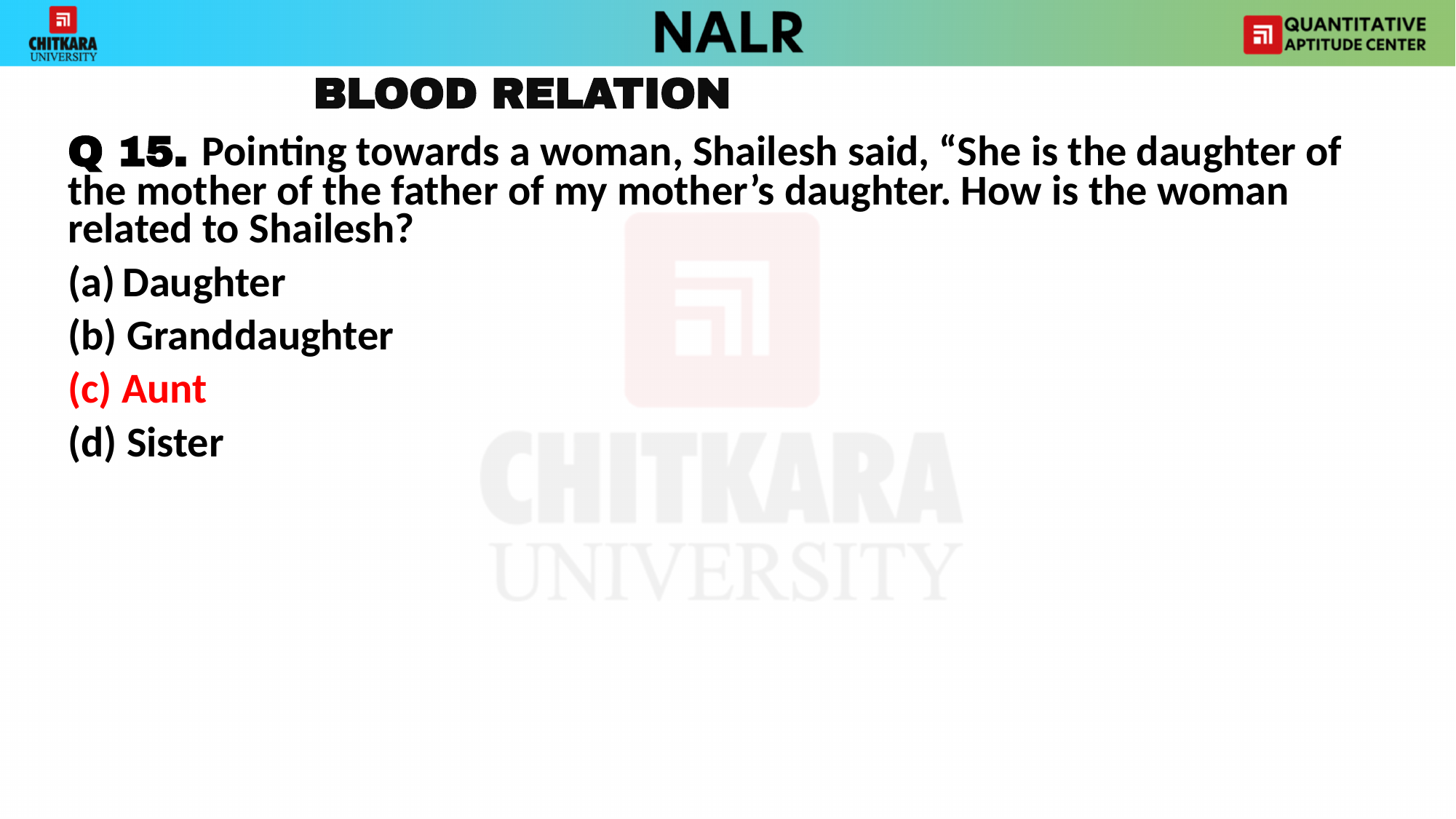

BLOOD RELATION
Q 15. Pointing towards a woman, Shailesh said, “She is the daughter of the mother of the father of my mother’s daughter. How is the woman related to Shailesh?
Daughter
(b) Granddaughter
(c) Aunt
(d) Sister